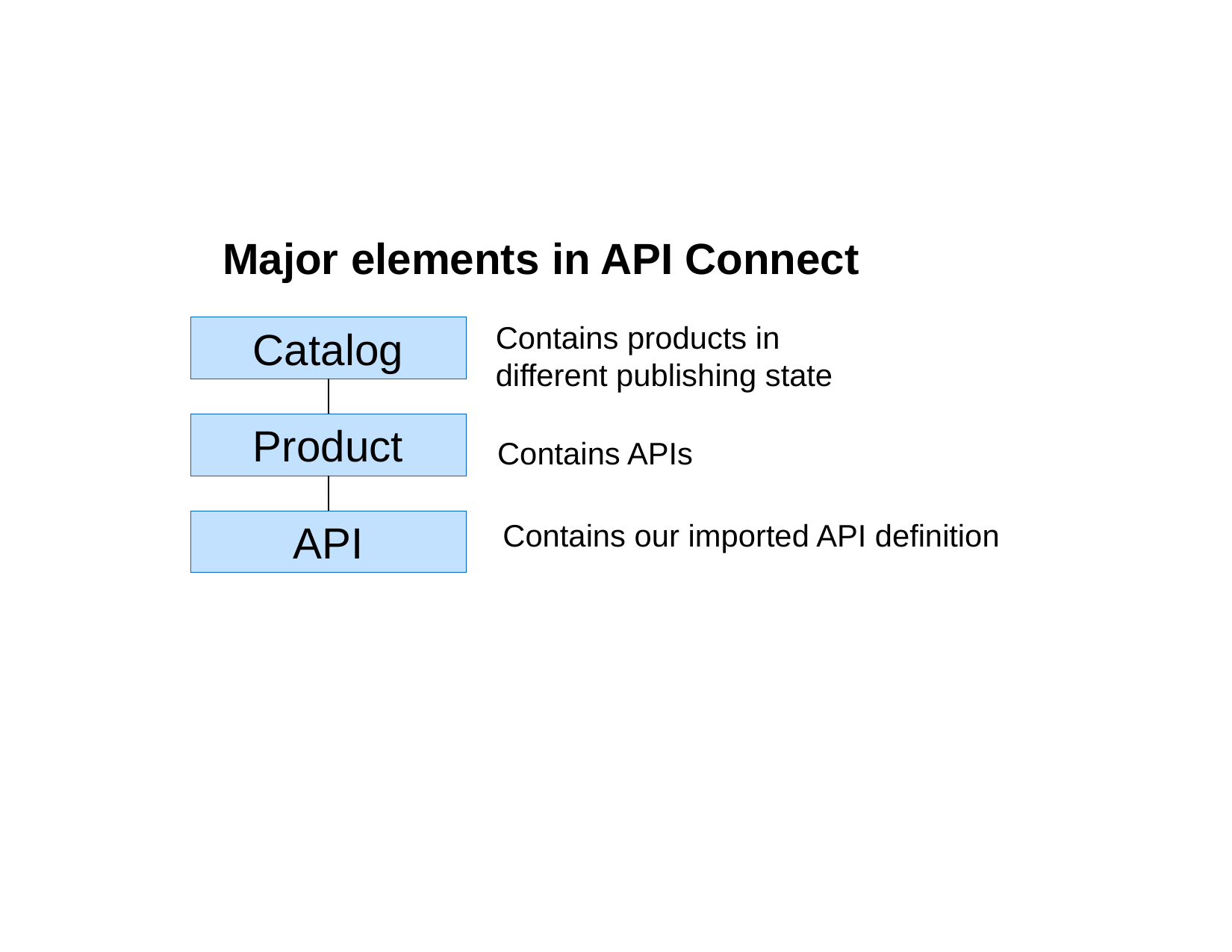

Major elements in API Connect
Contains products in
different publishing state
Catalog
Product
Contains APIs
API
Contains our imported API definition